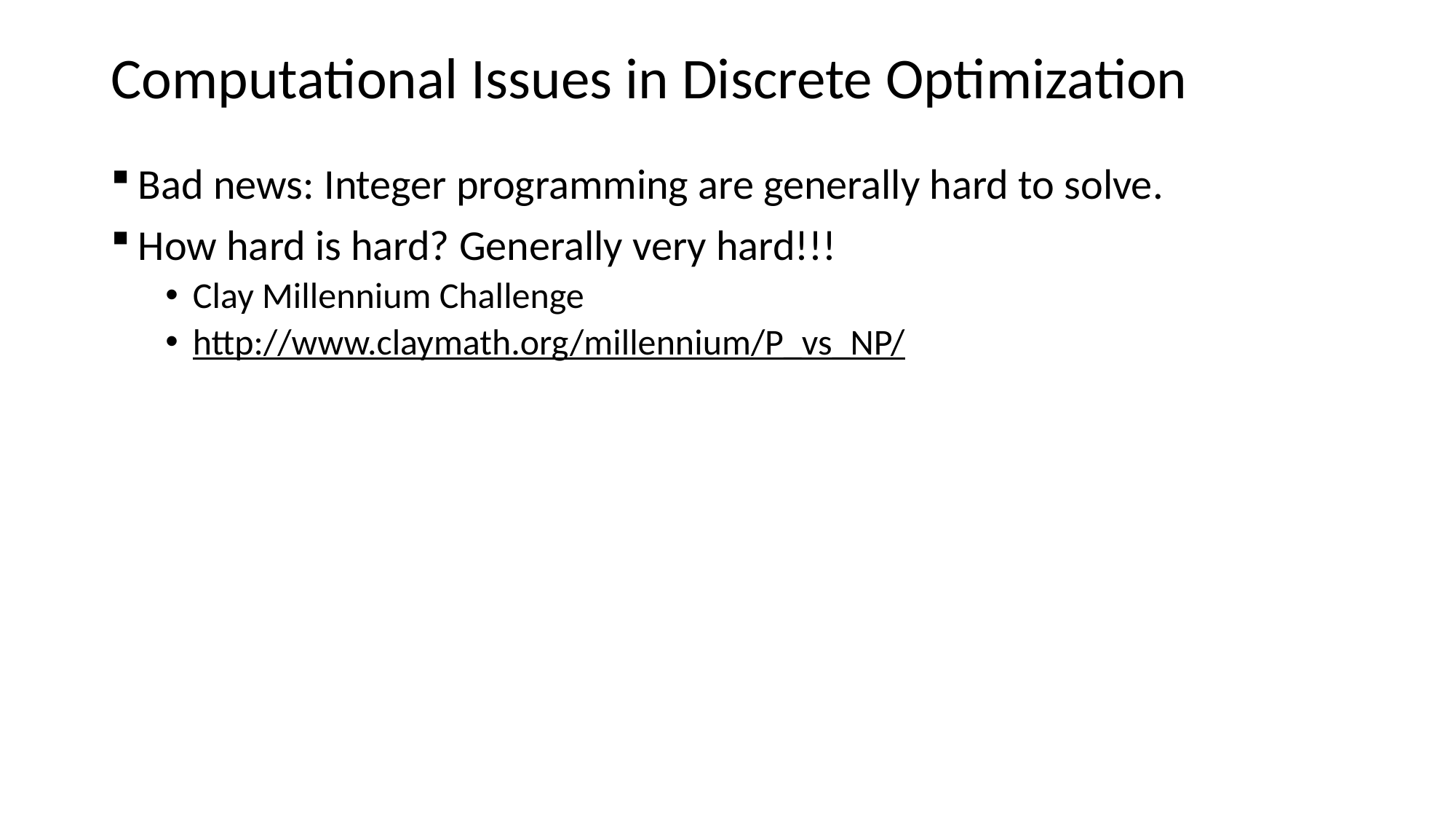

# Computational Issues in Discrete Optimization
Bad news: Integer programming are generally hard to solve.
How hard is hard? Generally very hard!!!
Clay Millennium Challenge
http://www.claymath.org/millennium/P_vs_NP/